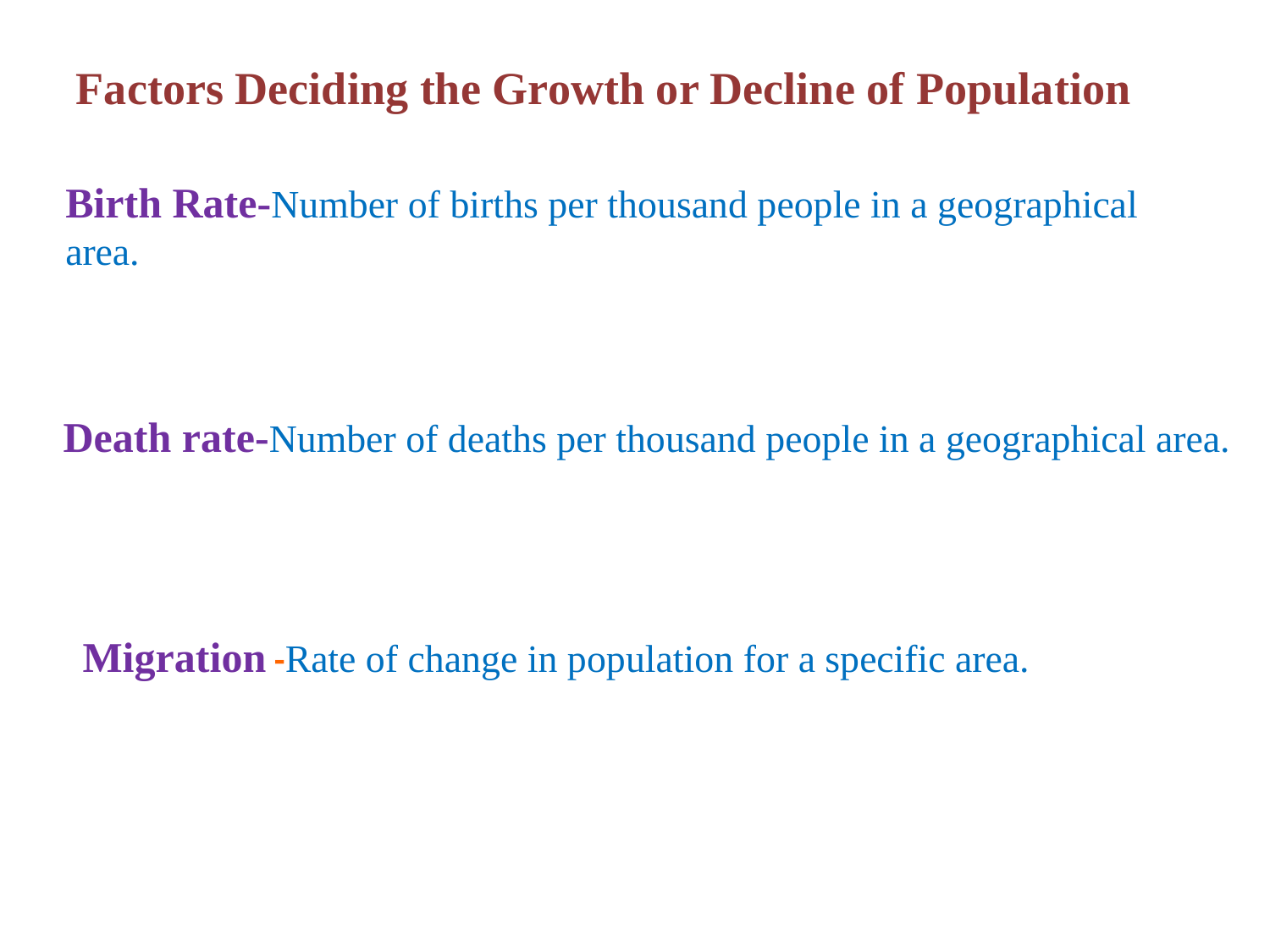

Factors Deciding the Growth or Decline of Population
Birth Rate-Number of births per thousand people in a geographical area.
Death rate-Number of deaths per thousand people in a geographical area.
Migration -Rate of change in population for a specific area.